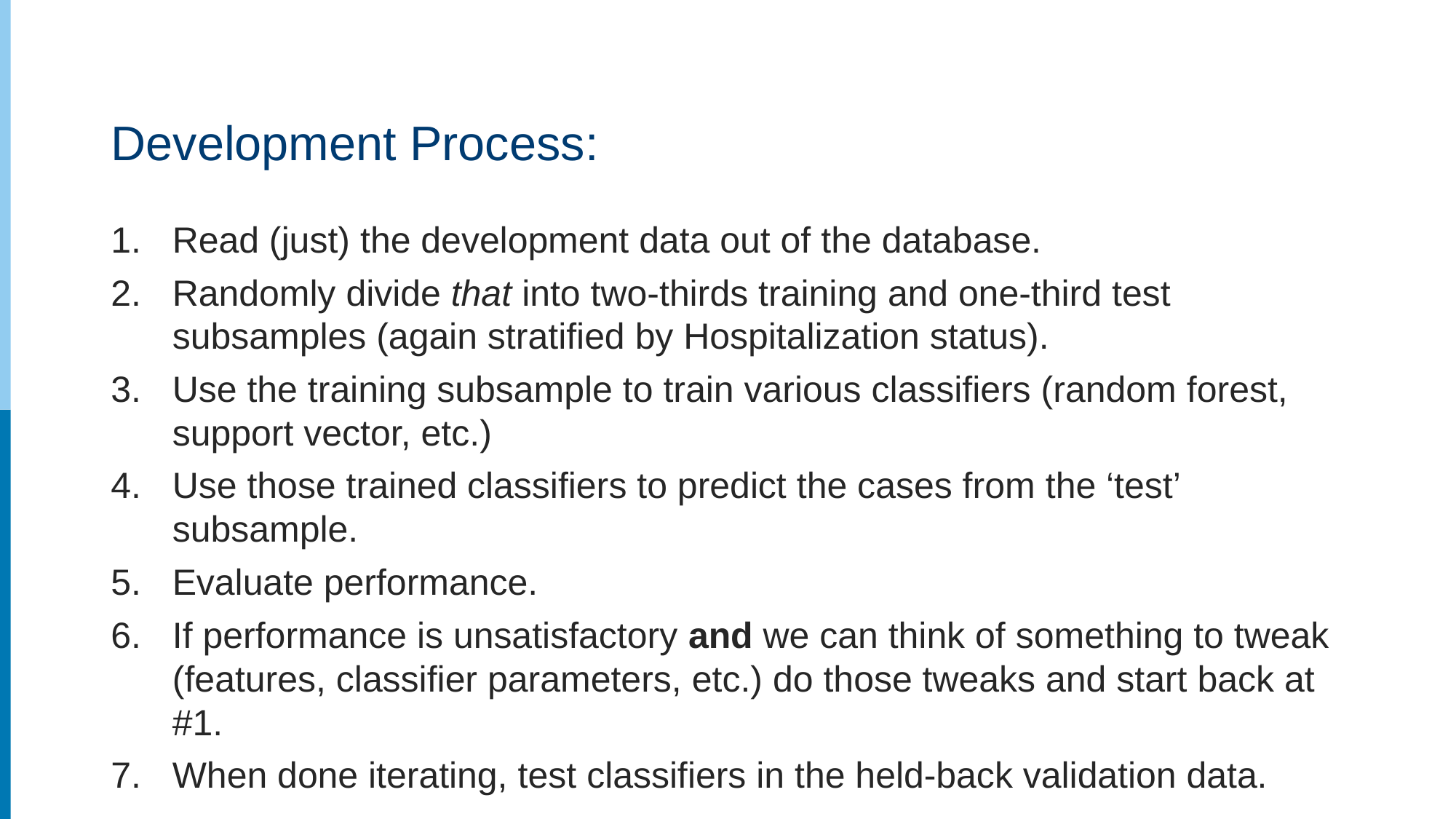

# Development Process:
Read (just) the development data out of the database.
Randomly divide that into two-thirds training and one-third test subsamples (again stratified by Hospitalization status).
Use the training subsample to train various classifiers (random forest, support vector, etc.)
Use those trained classifiers to predict the cases from the ‘test’ subsample.
Evaluate performance.
If performance is unsatisfactory and we can think of something to tweak (features, classifier parameters, etc.) do those tweaks and start back at #1.
When done iterating, test classifiers in the held-back validation data.